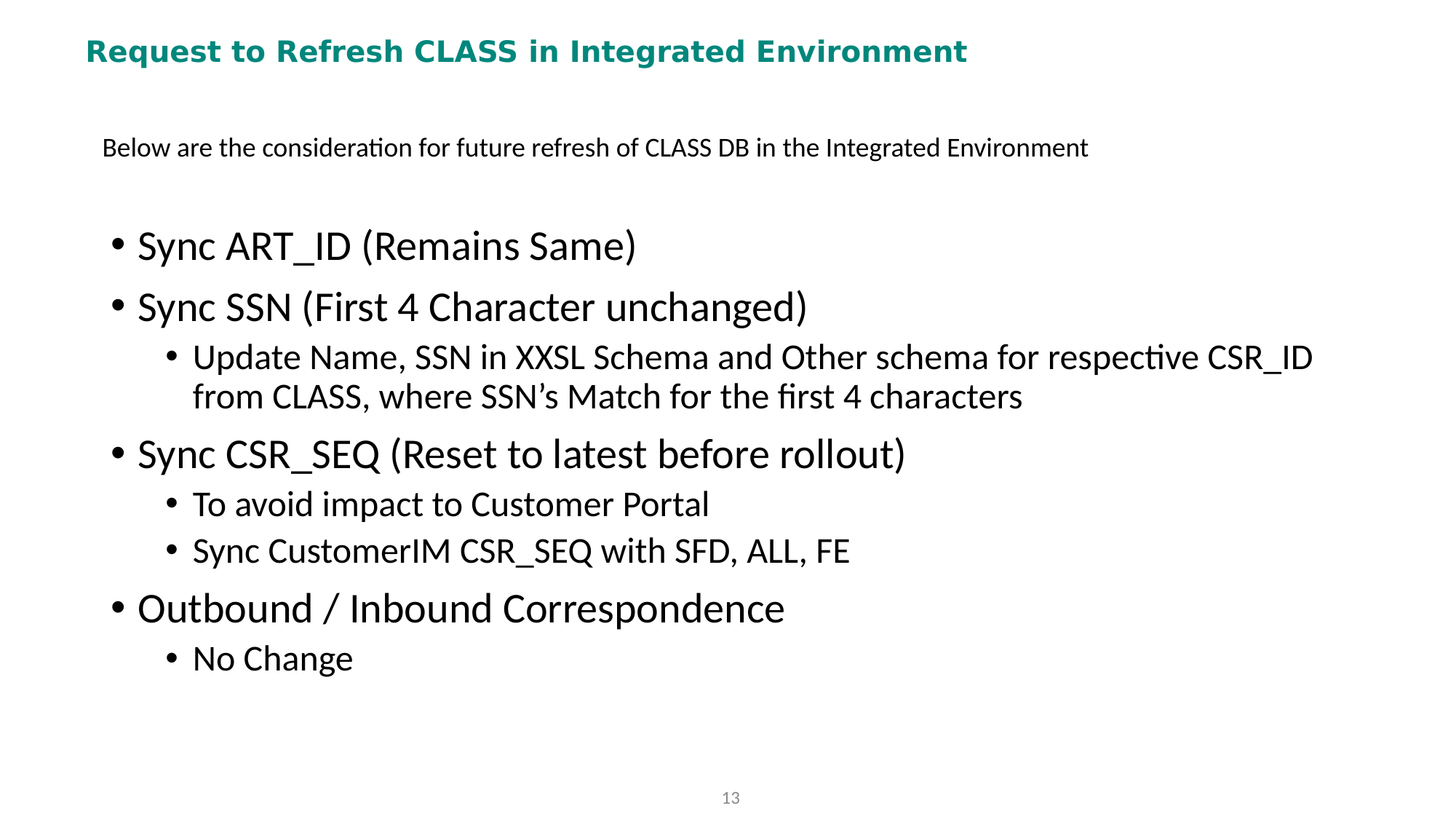

# Request to Refresh CLASS in Integrated Environment
Below are the consideration for future refresh of CLASS DB in the Integrated Environment
Sync ART_ID (Remains Same)
Sync SSN (First 4 Character unchanged)
Update Name, SSN in XXSL Schema and Other schema for respective CSR_ID from CLASS, where SSN’s Match for the first 4 characters
Sync CSR_SEQ (Reset to latest before rollout)
To avoid impact to Customer Portal
Sync CustomerIM CSR_SEQ with SFD, ALL, FE
Outbound / Inbound Correspondence
No Change